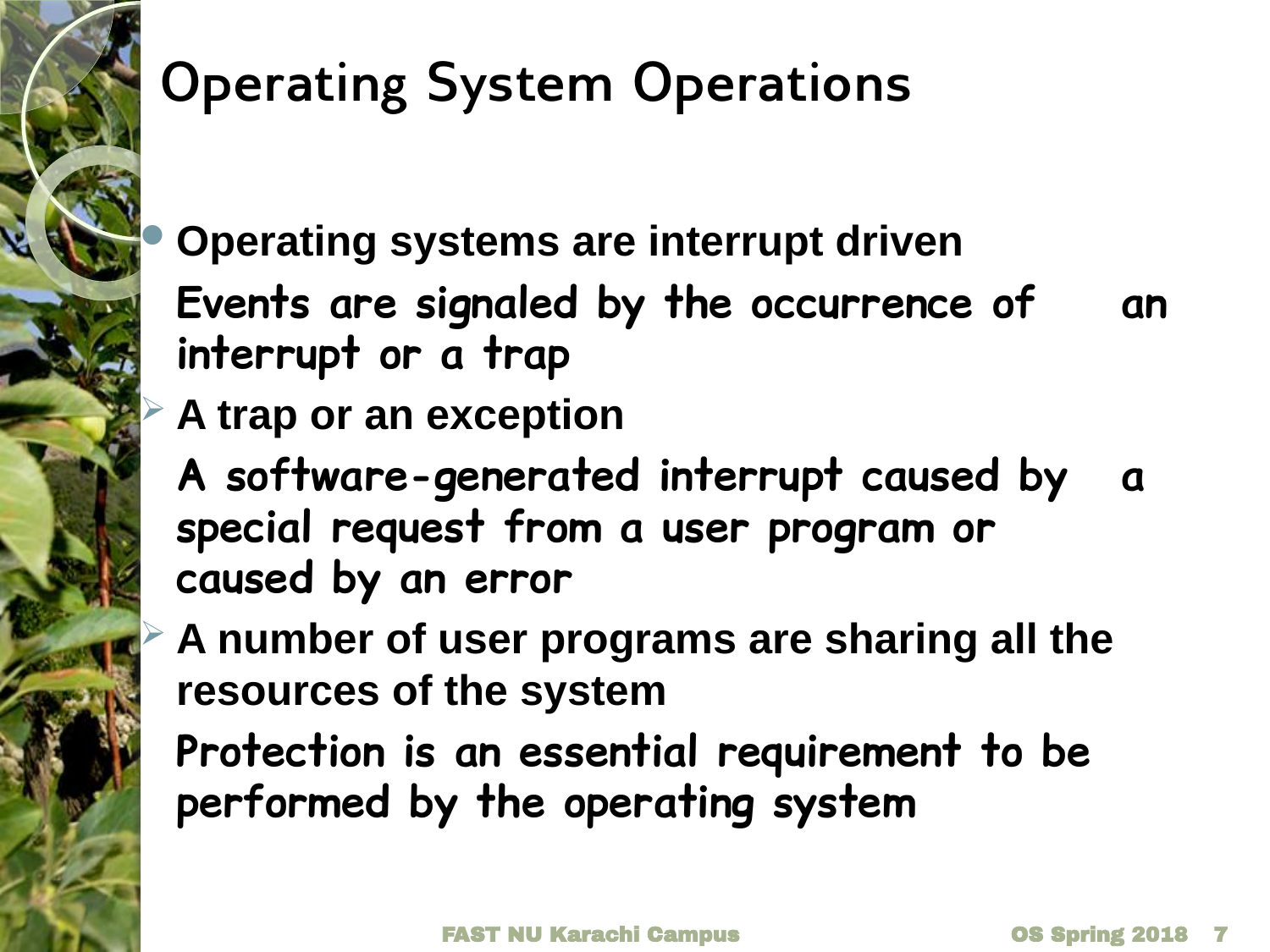

# Operating System Operations
Operating systems are interrupt driven
		Events are signaled by the occurrence of 	an interrupt or a trap
A trap or an exception
		A software-generated interrupt caused by 	a special request from a user program or 	caused by an error
A number of user programs are sharing all the resources of the system
		Protection is an essential requirement to be 	performed by the operating system
FAST NU Karachi Campus
OS Spring 2018
7